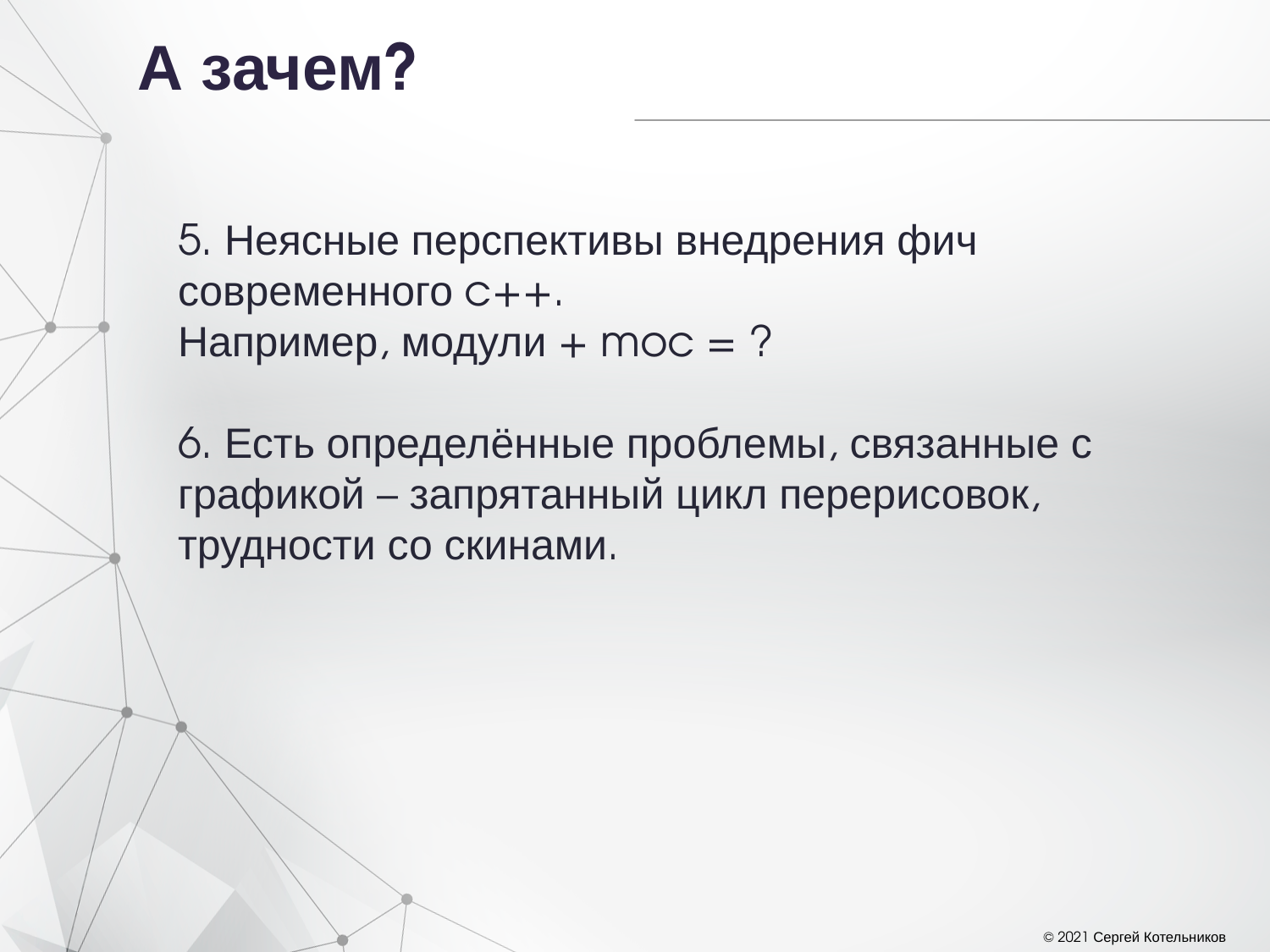

# А зачем?
5. Неясные перспективы внедрения фич современного c++.
Например, модули + moc = ?

6. Есть определённые проблемы, связанные с графикой – запрятанный цикл перерисовок, трудности со скинами.
© 2021 Сергей Котельников